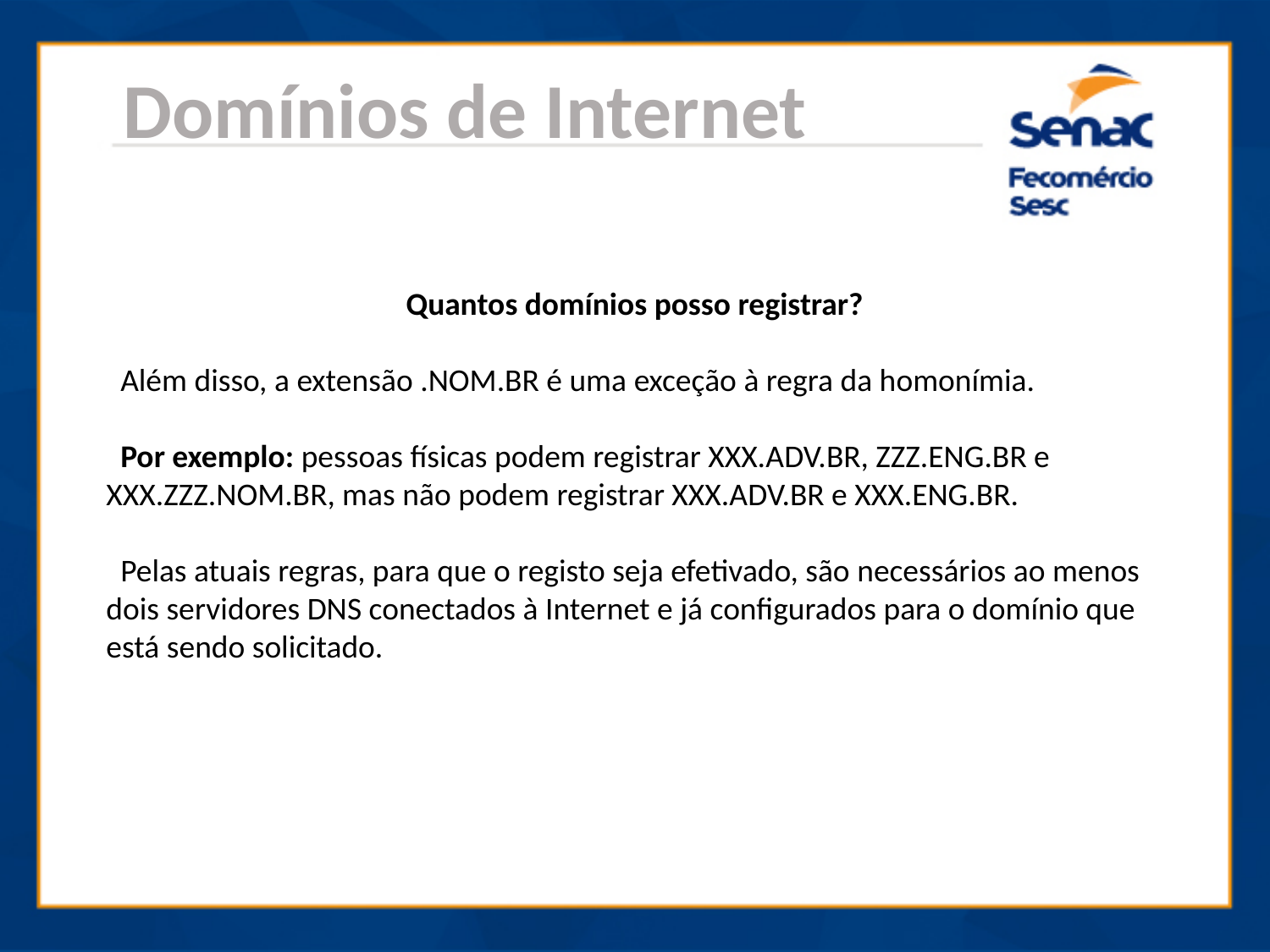

Domínios de Internet
Quantos domínios posso registrar?

  Além disso, a extensão .NOM.BR é uma exceção à regra da homonímia.

  Por exemplo: pessoas físicas podem registrar XXX.ADV.BR, ZZZ.ENG.BR e XXX.ZZZ.NOM.BR, mas não podem registrar XXX.ADV.BR e XXX.ENG.BR.

  Pelas atuais regras, para que o registo seja efetivado, são necessários ao menos dois servidores DNS conectados à Internet e já configurados para o domínio que está sendo solicitado.